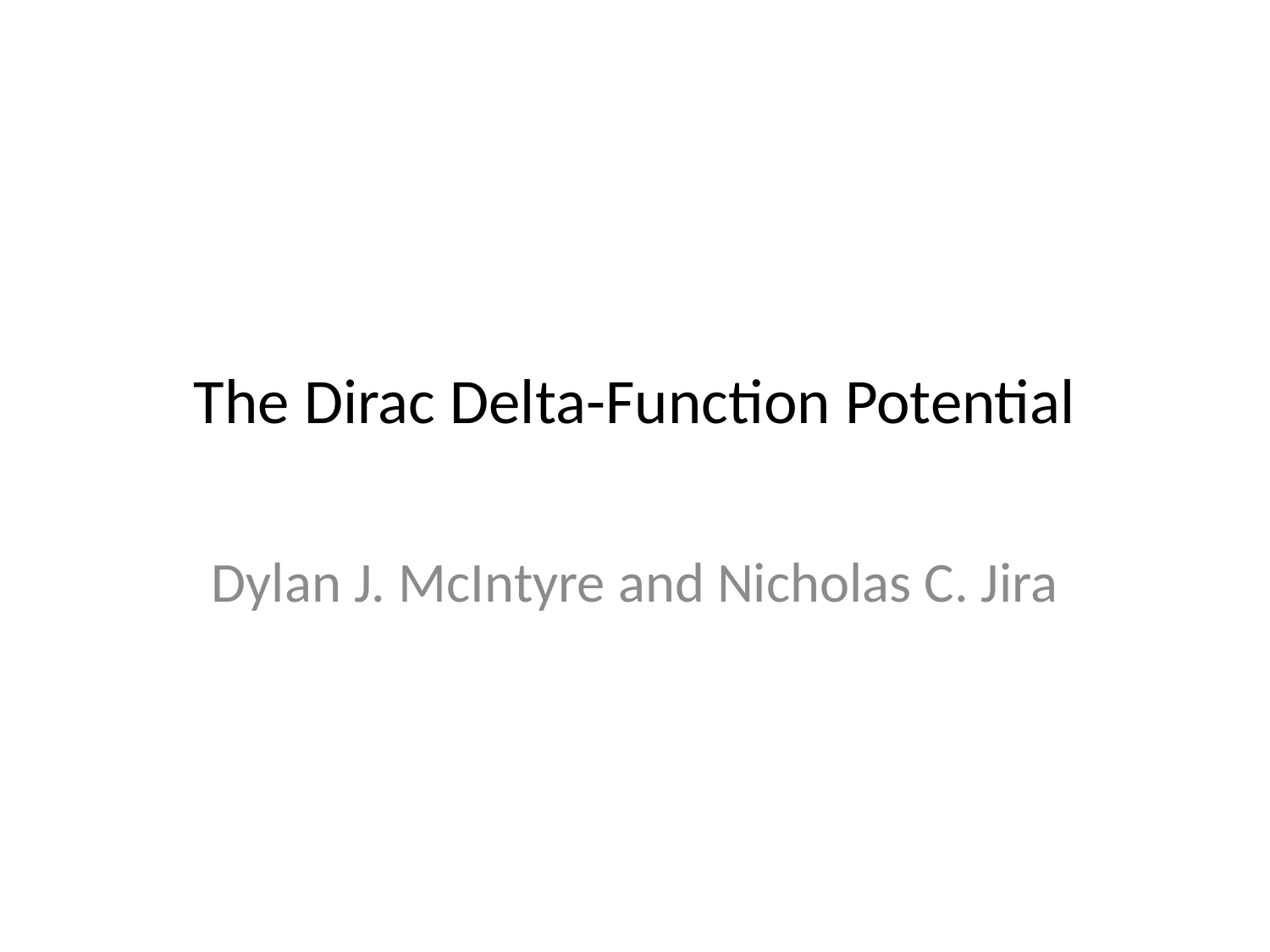

# The Dirac Delta-Function Potential
Dylan J. McIntyre and Nicholas C. Jira